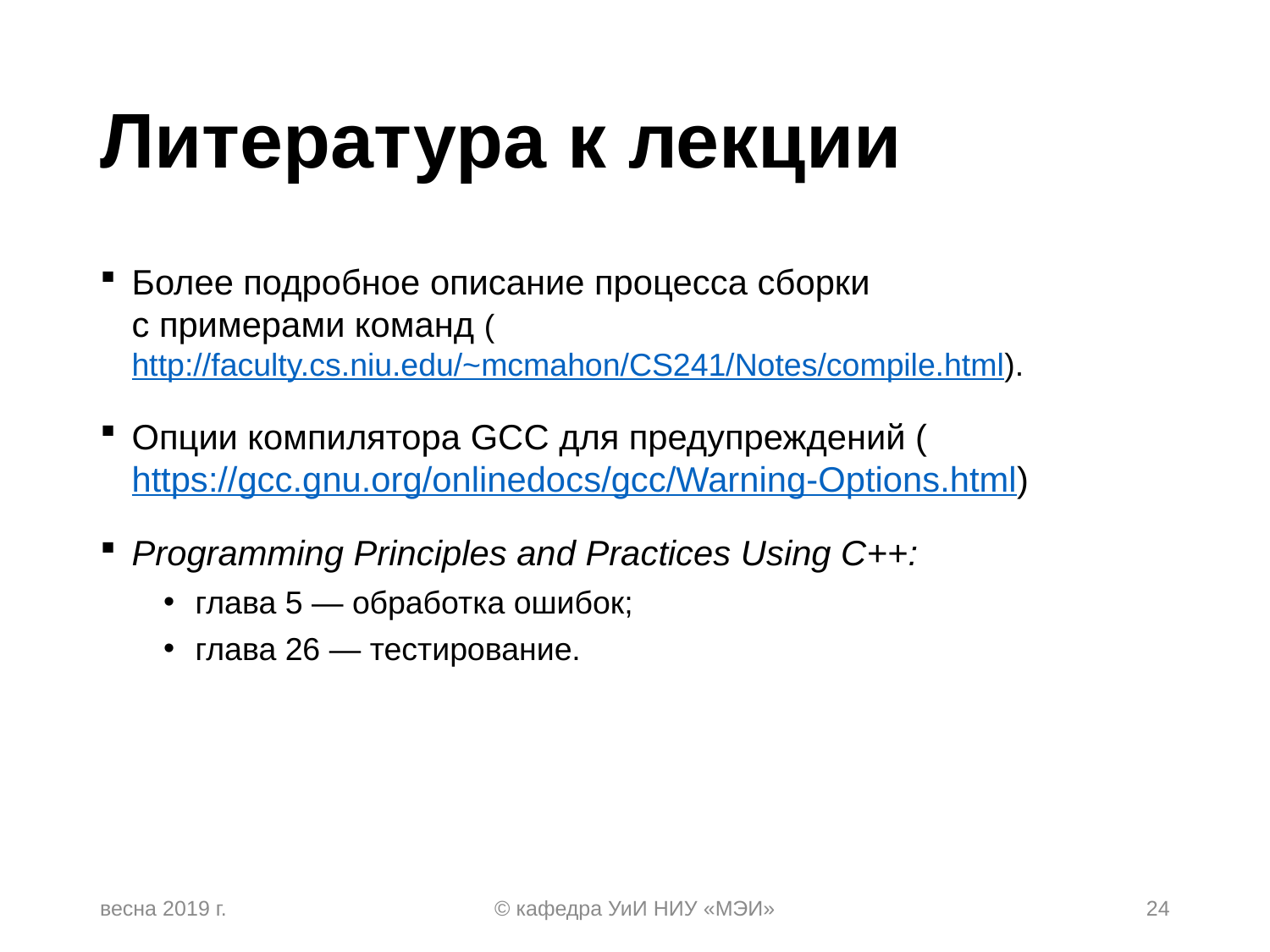

# Литература к лекции
Более подробное описание процесса сборки
с примерами команд (http://faculty.cs.niu.edu/~mcmahon/CS241/Notes/compile.html).
Опции компилятора GCC для предупреждений (https://gcc.gnu.org/onlinedocs/gcc/Warning-Options.html)
Programming Principles and Practices Using C++:
глава 5 — обработка ошибок;
глава 26 — тестирование.
весна 2019 г.
© кафедра УиИ НИУ «МЭИ»
24